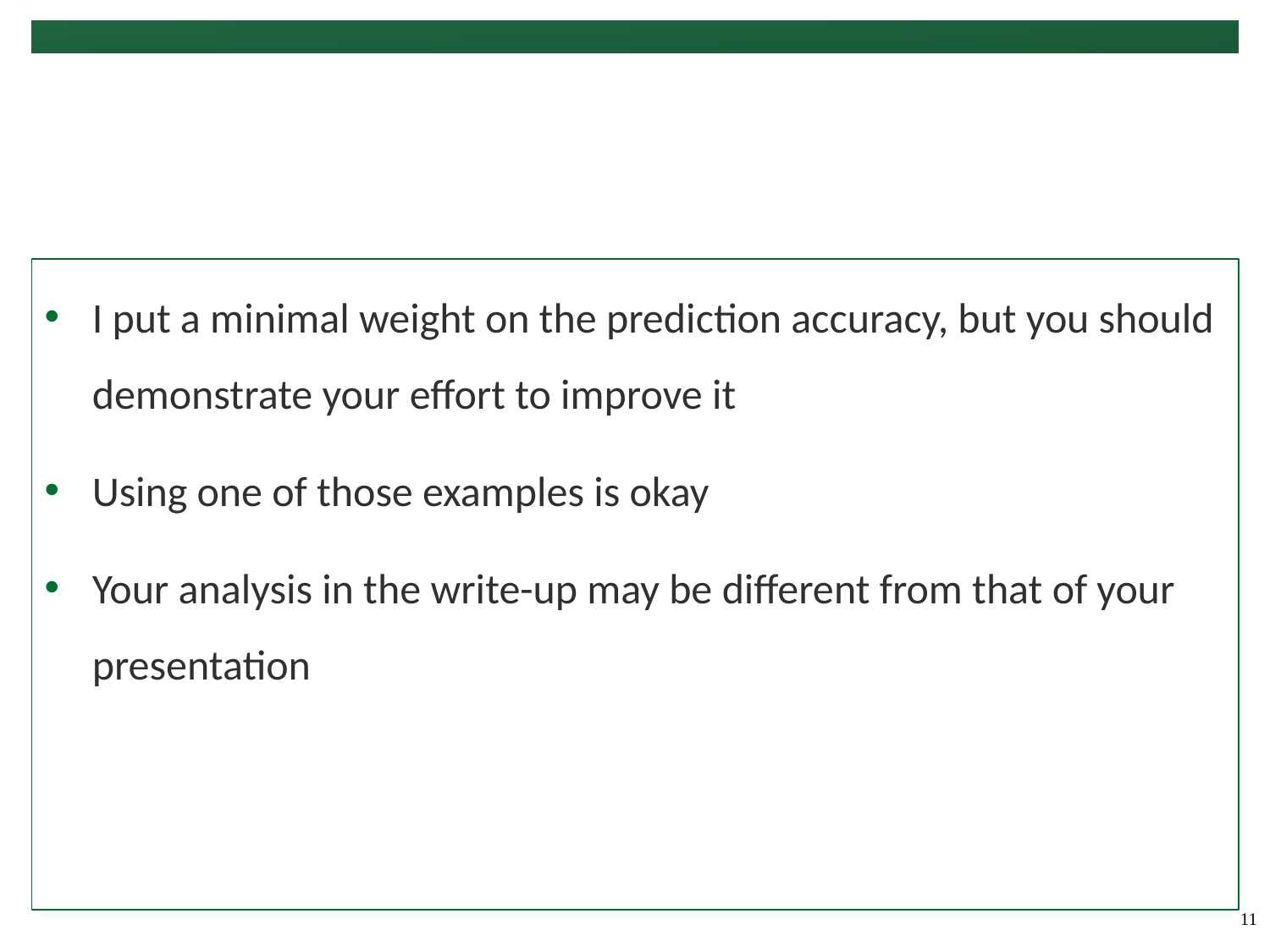

#
I put a minimal weight on the prediction accuracy, but you should demonstrate your effort to improve it
Using one of those examples is okay
Your analysis in the write-up may be different from that of your presentation
11